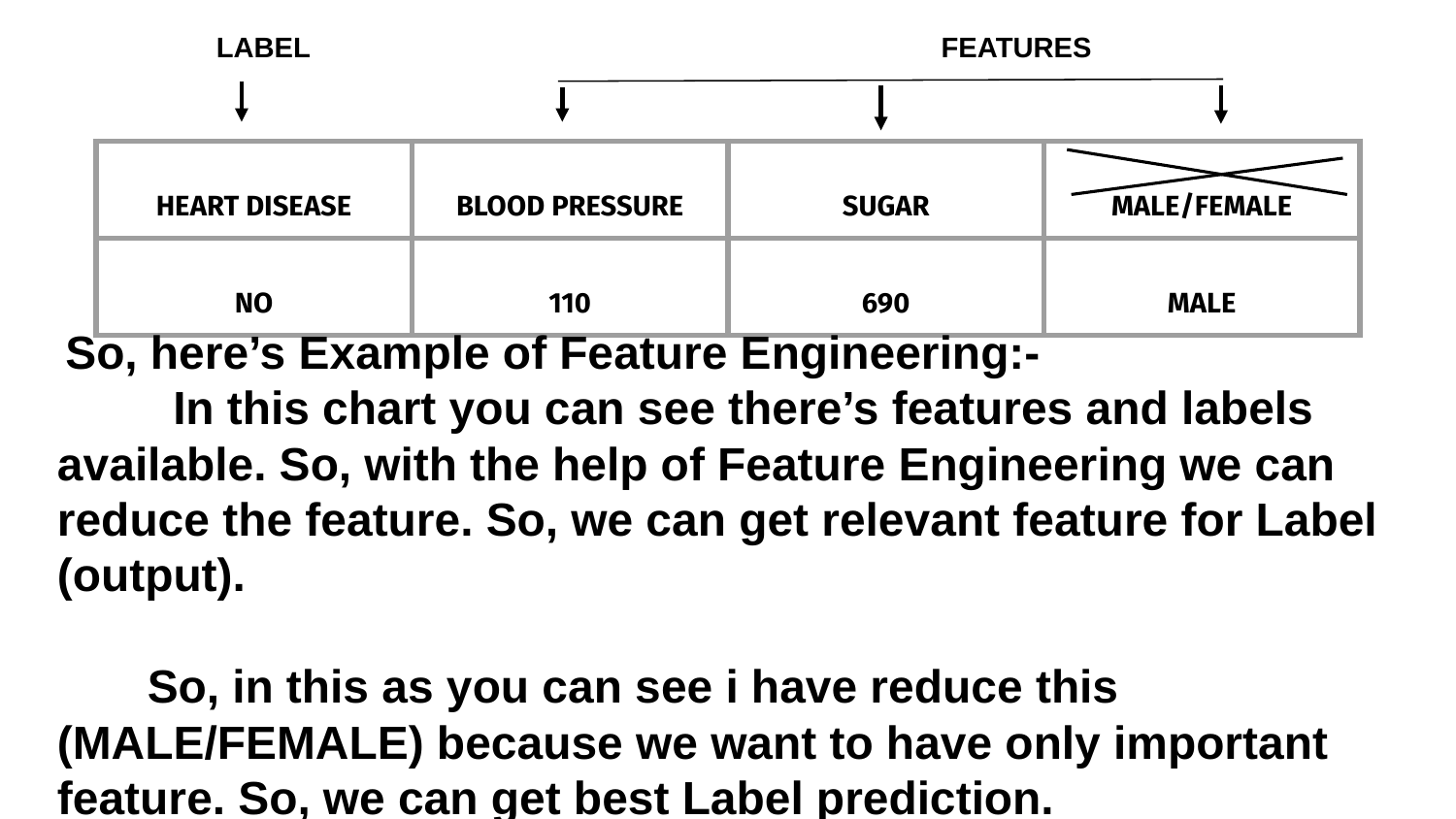

LABEL                                                                               FEATURES
| HEART DISEASE | BLOOD PRESSURE | SUGAR | MALE/FEMALE |
| --- | --- | --- | --- |
| NO | 110 | 690 | MALE |
 So, here’s Example of Feature Engineering:-
         In this chart you can see there’s features and labels available. So, with the help of Feature Engineering we can reduce the feature. So, we can get relevant feature for Label (output).

       So, in this as you can see i have reduce this (MALE/FEMALE) because we want to have only important feature. So, we can get best Label prediction.